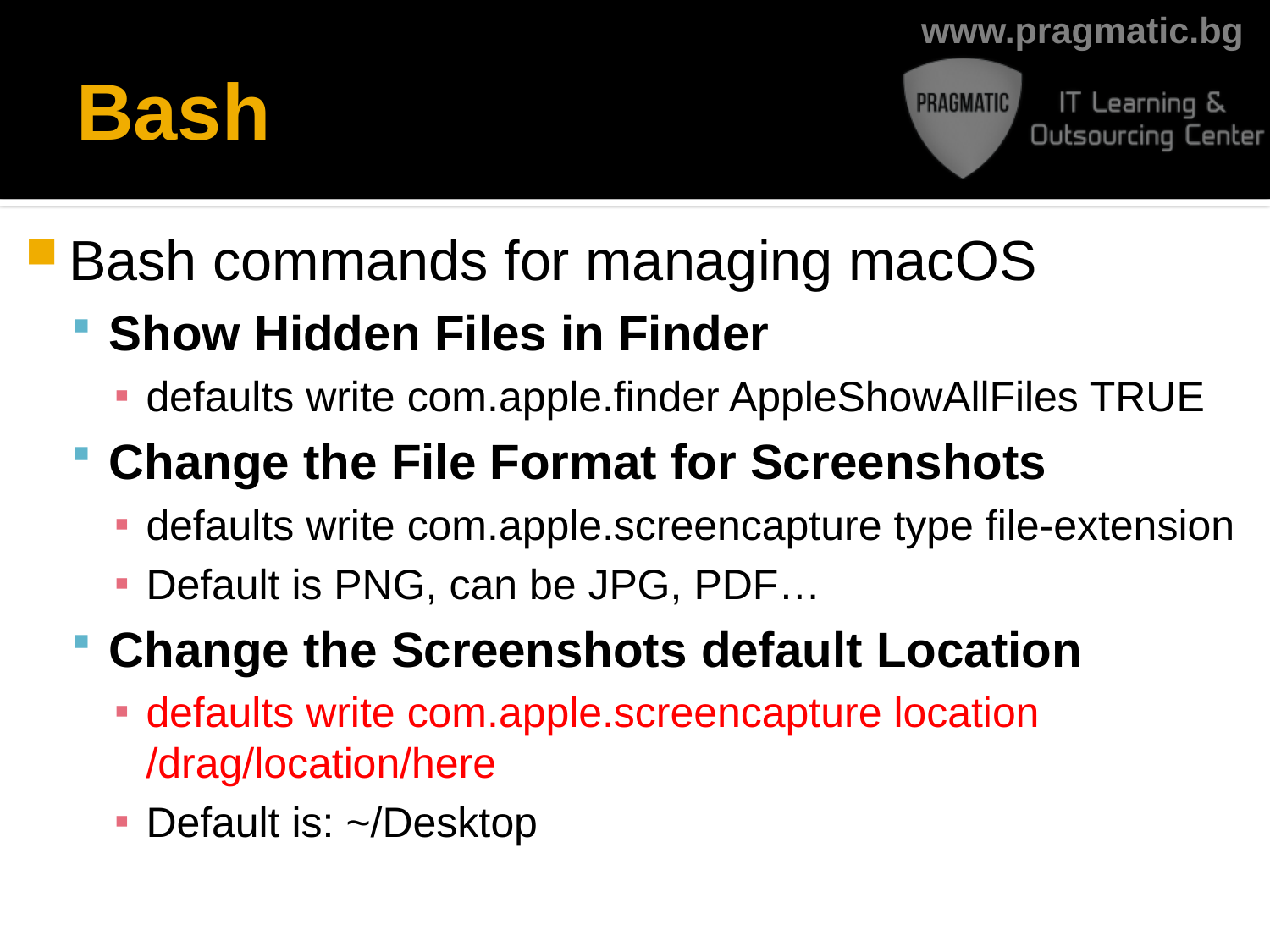

# Bash
Bash commands for managing macOS
Show Hidden Files in Finder
defaults write com.apple.finder AppleShowAllFiles TRUE
Change the File Format for Screenshots
defaults write com.apple.screencapture type file-extension
Default is PNG, can be JPG, PDF…
Change the Screenshots default Location
defaults write com.apple.screencapture location /drag/location/here
Default is: ~/Desktop